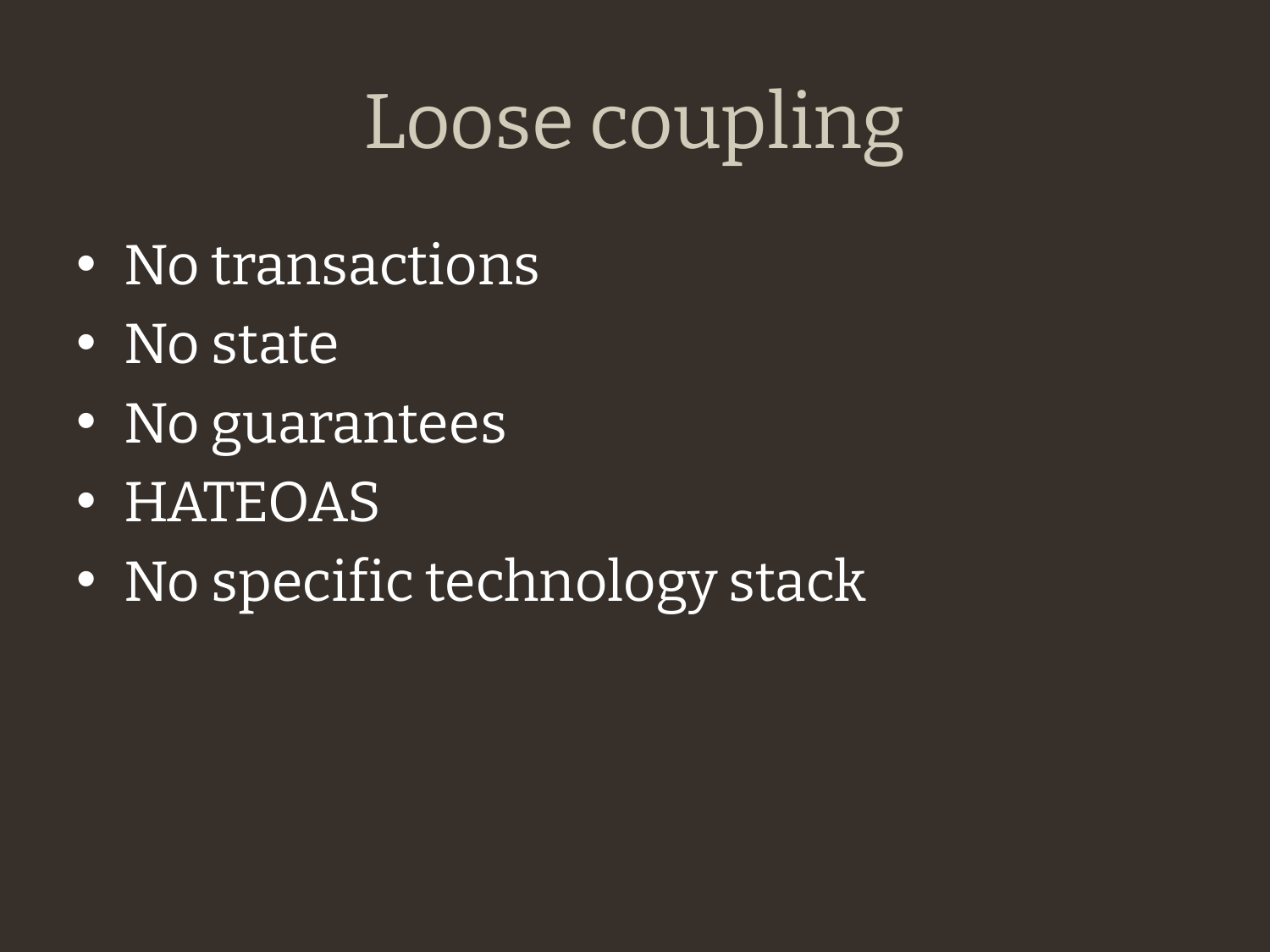

# Loose coupling
No transactions
No state
No guarantees
HATEOAS
No specific technology stack